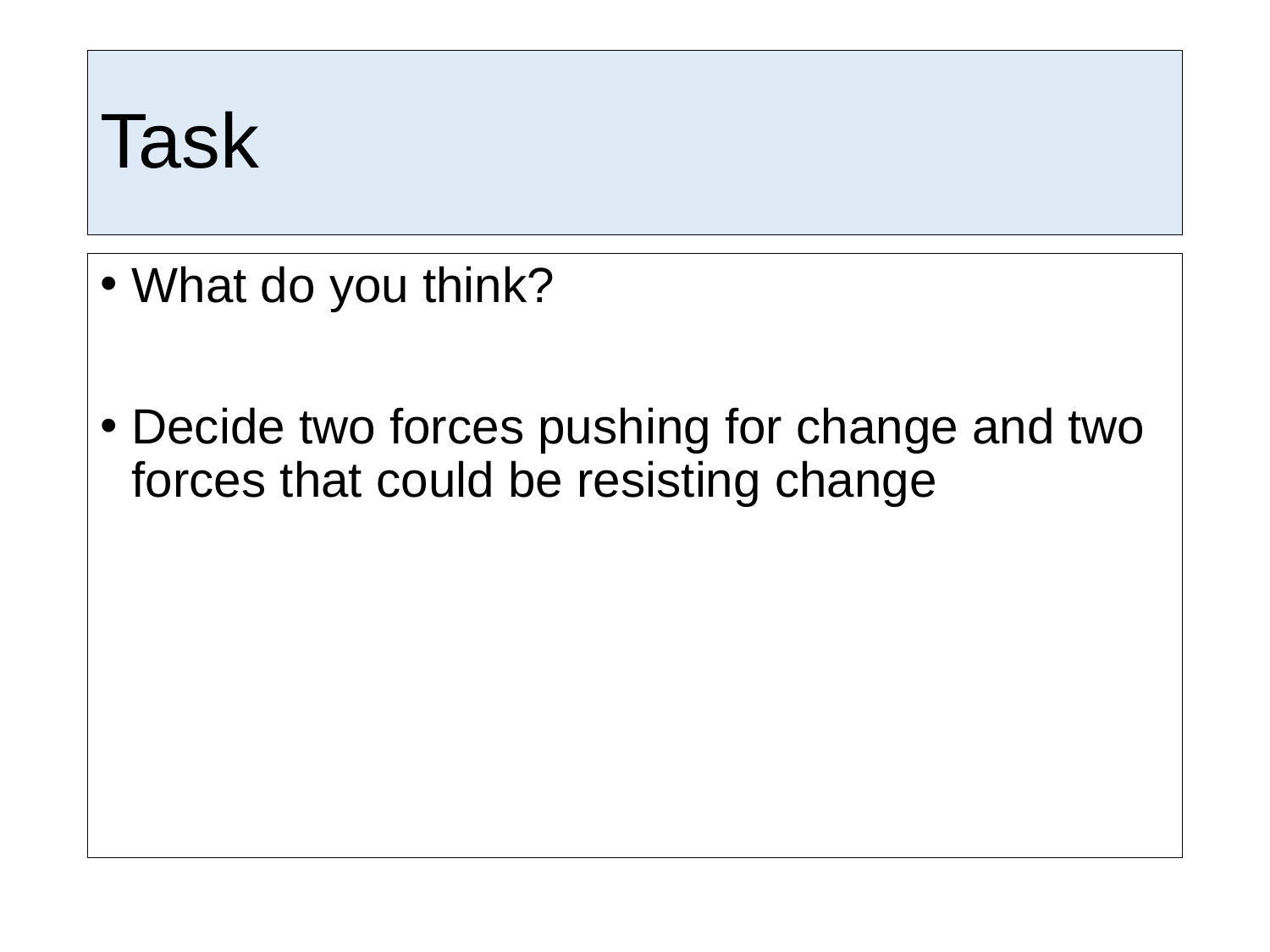

# Task
What do you think?

Decide two forces pushing for change and two forces that could be resisting change